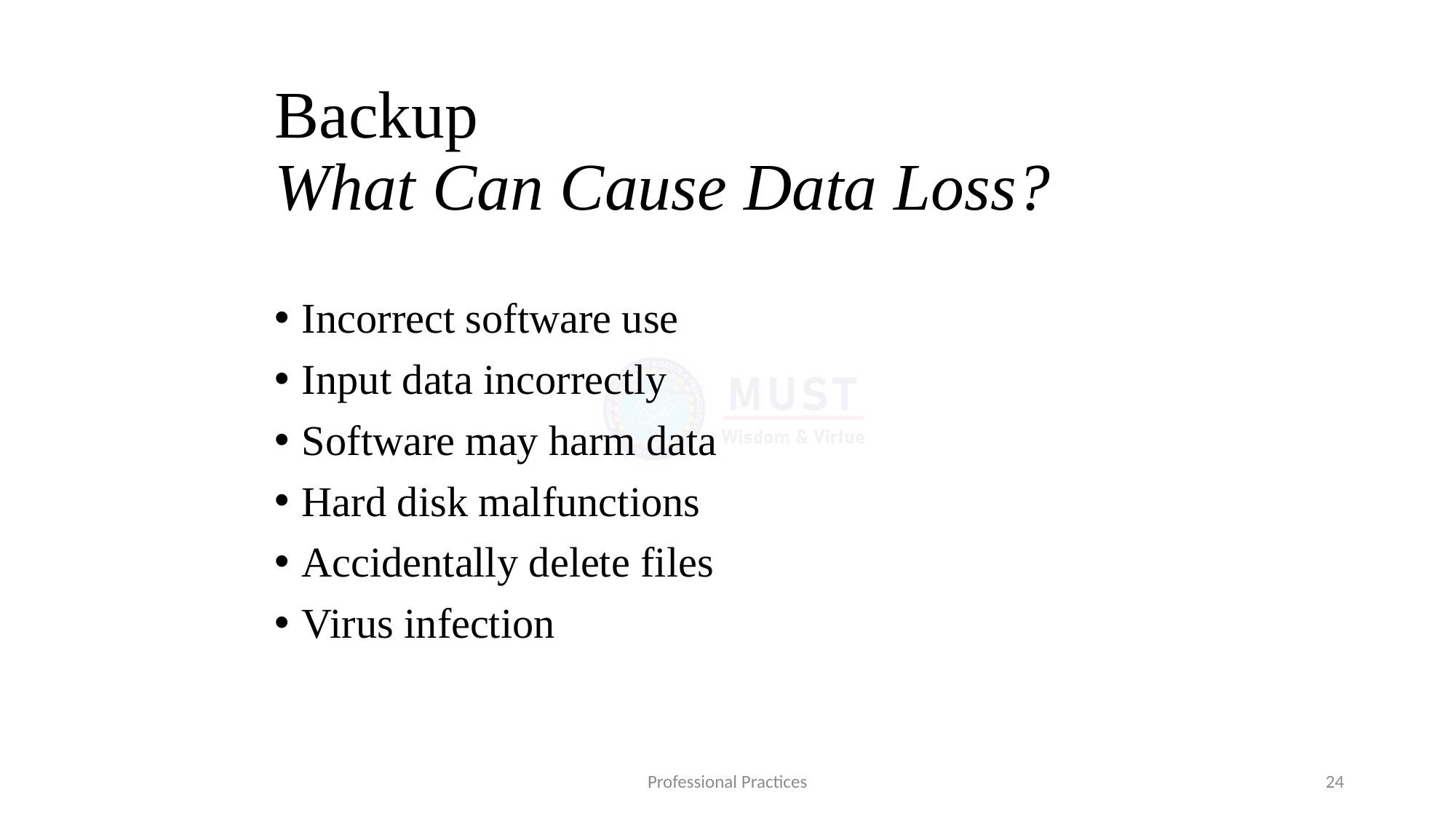

# Backup What Can Cause Data Loss?
Incorrect software use
Input data incorrectly
Software may harm data
Hard disk malfunctions
Accidentally delete files
Virus infection
Professional Practices
24